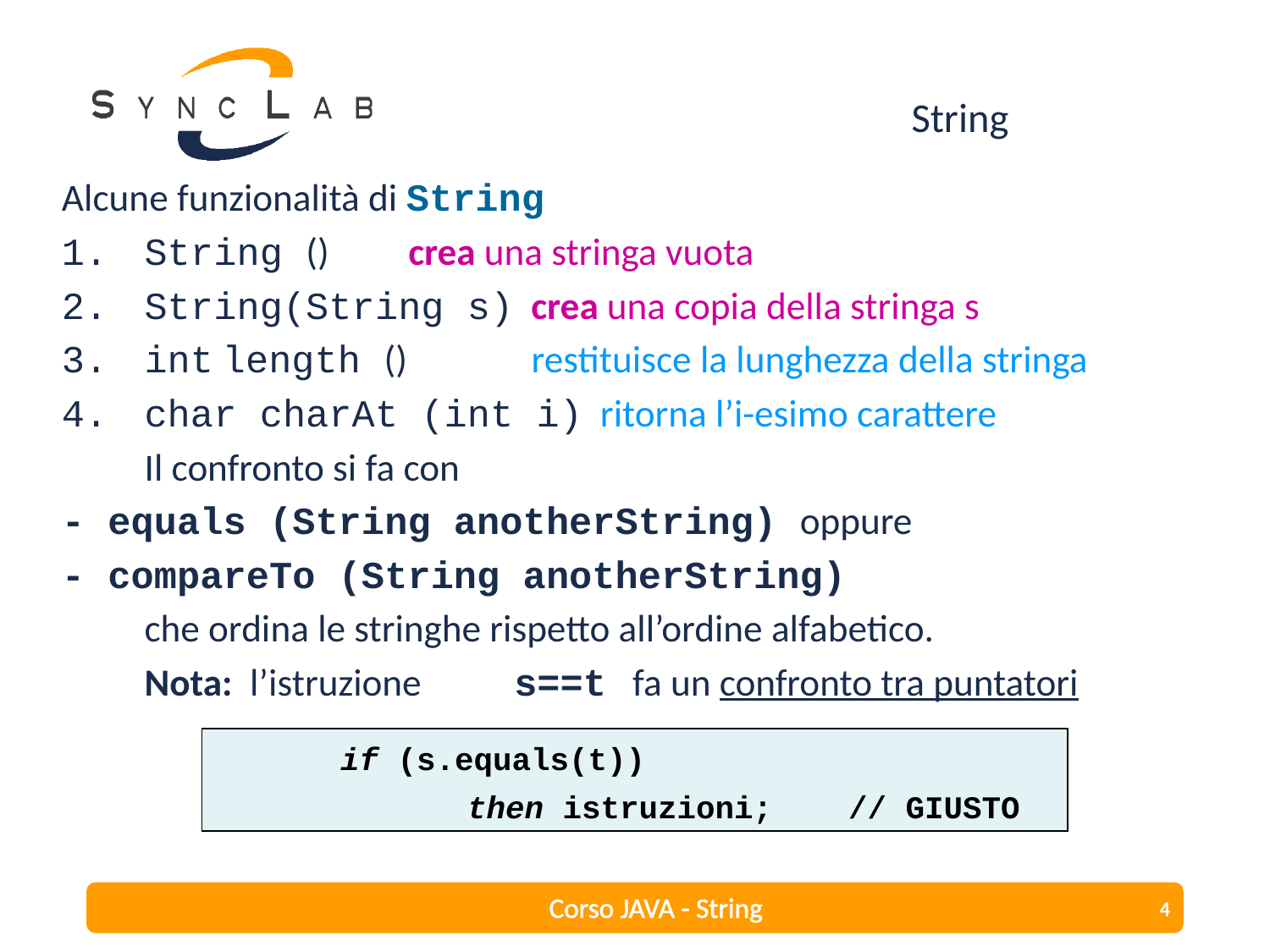

# String
Alcune funzionalità di String
String ()	  crea una stringa vuota
String(String s)  crea una copia della stringa s
int length () 	  restituisce la lunghezza della stringa
char charAt (int i)  ritorna l’i-esimo carattere
	Il confronto si fa con
- equals (String anotherString) oppure
- compareTo (String anotherString)
	che ordina le stringhe rispetto all’ordine alfabetico.
	Nota:  l’istruzione 	s==t   fa un confronto tra puntatori
	if (s.equals(t))
		then istruzioni;	// GIUSTO
Corso JAVA - String
4